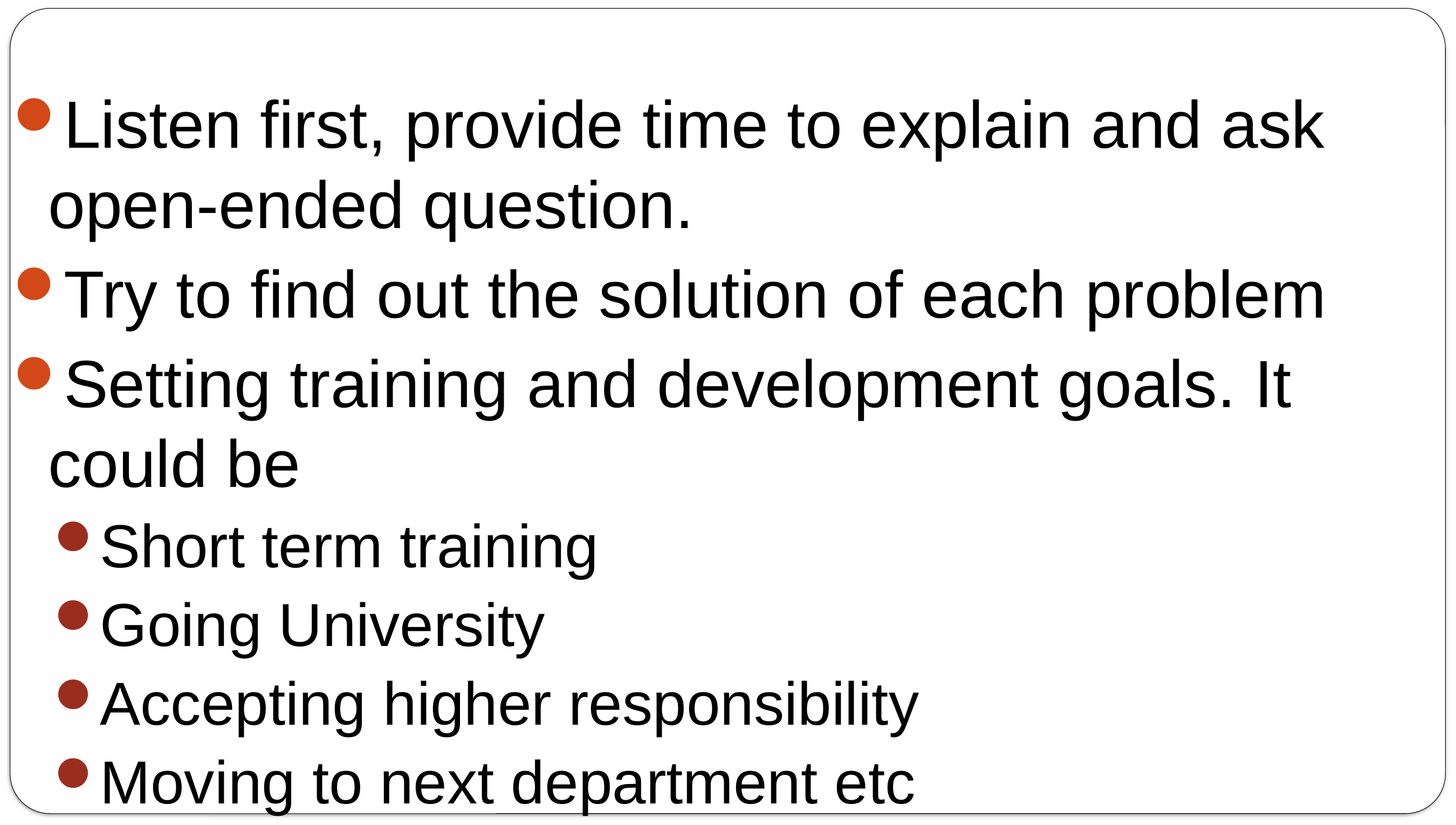

Listen first, provide time to explain and ask open-ended question.
Try to find out the solution of each problem
Setting training and development goals. It could be
Short term training
Going University
Accepting higher responsibility
Moving to next department etc